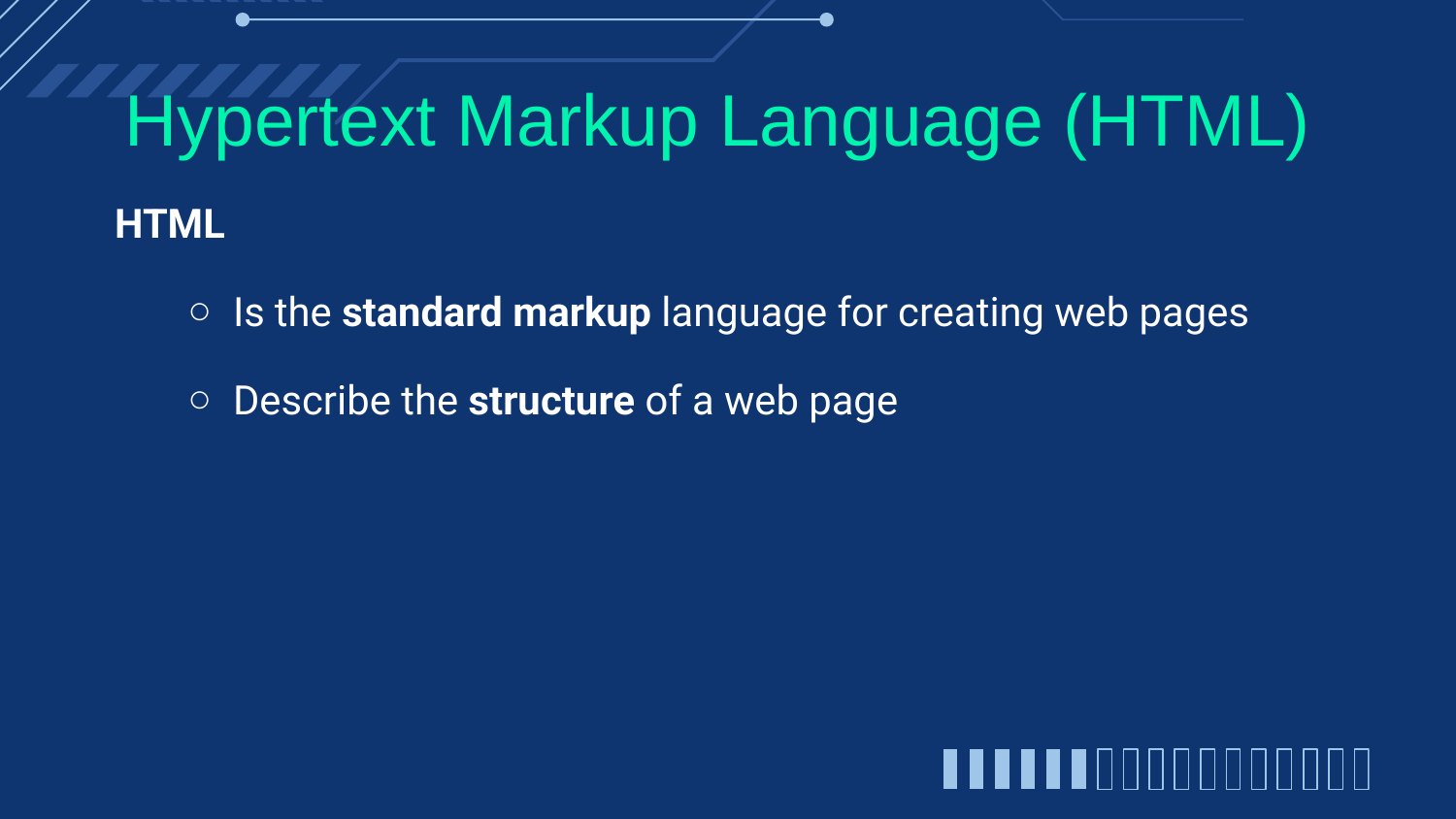

# Hypertext Markup Language (HTML)
HTML
Is the standard markup language for creating web pages
Describe the structure of a web page